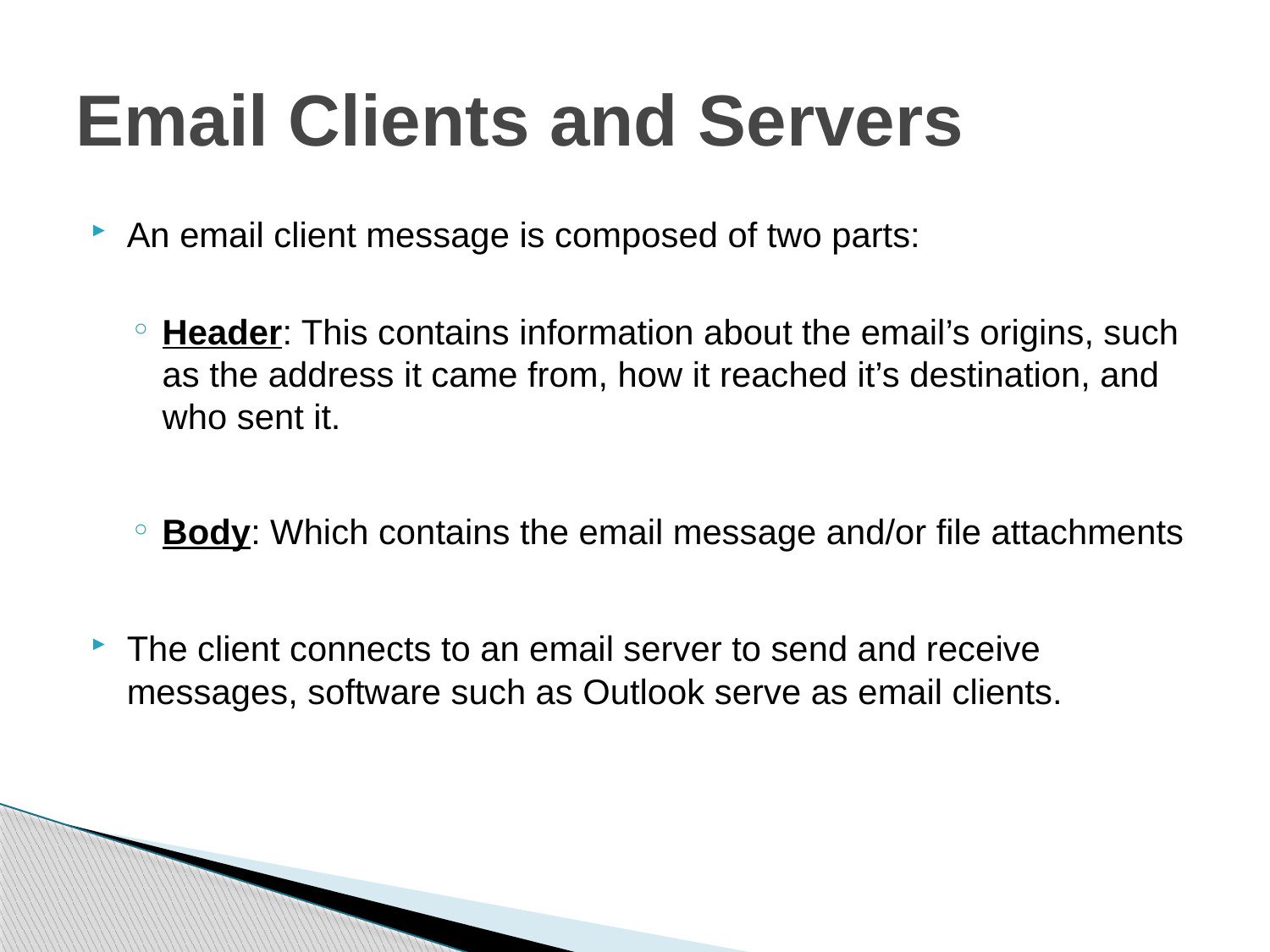

# Email Clients and Servers
An email client message is composed of two parts:

Header: This contains information about the email’s origins, such as the address it came from, how it reached it’s destination, and who sent it.

Body: Which contains the email message and/or file attachments

The client connects to an email server to send and receive messages, software such as Outlook serve as email clients.